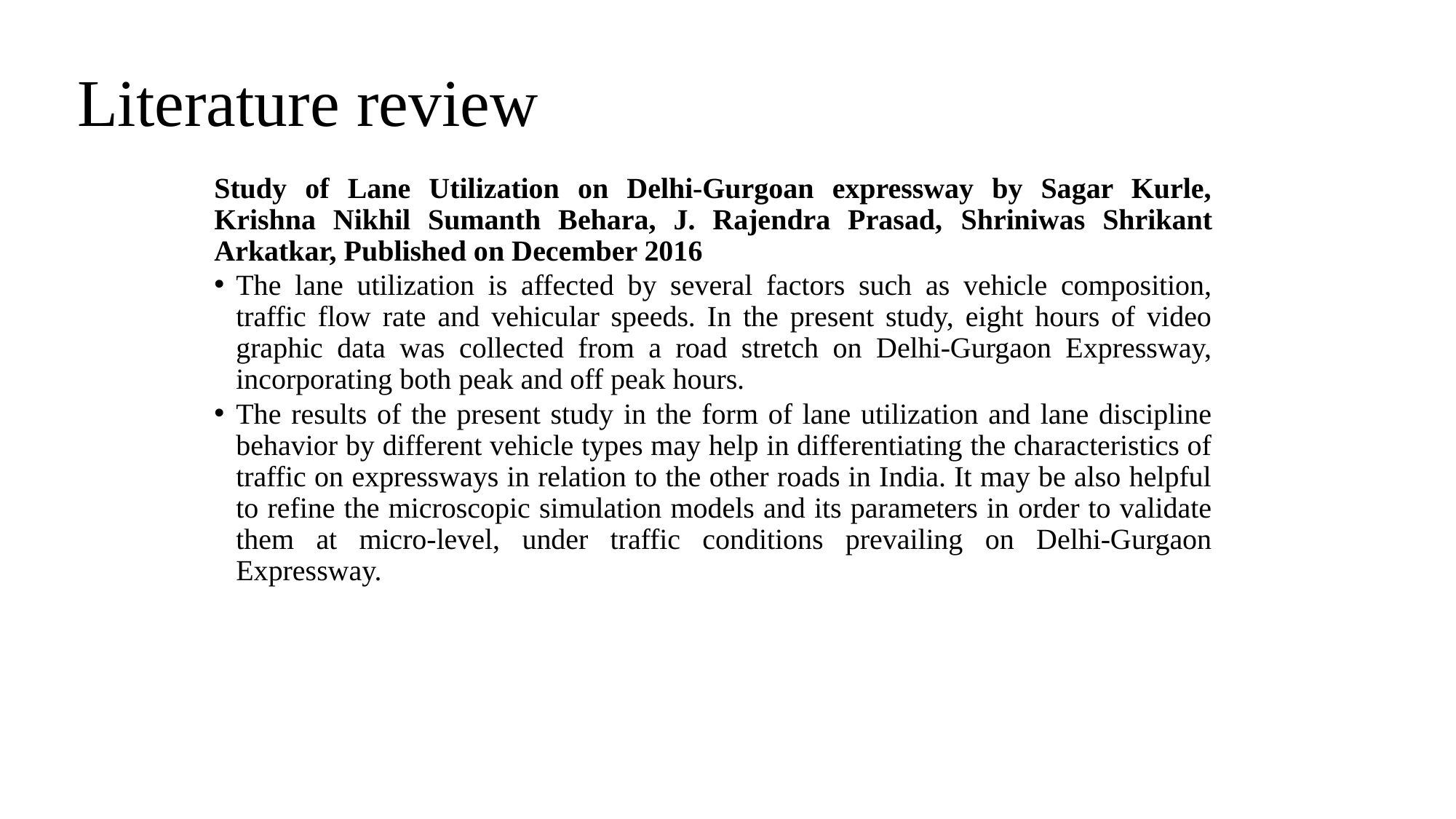

# Literature review

Study of Lane Utilization on Delhi-Gurgoan expressway by Sagar Kurle, Krishna Nikhil Sumanth Behara, J. Rajendra Prasad, Shriniwas Shrikant Arkatkar, Published on December 2016
The lane utilization is affected by several factors such as vehicle composition, traffic flow rate and vehicular speeds. In the present study, eight hours of video graphic data was collected from a road stretch on Delhi-Gurgaon Expressway, incorporating both peak and off peak hours.
The results of the present study in the form of lane utilization and lane discipline behavior by different vehicle types may help in differentiating the characteristics of traffic on expressways in relation to the other roads in India. It may be also helpful to refine the microscopic simulation models and its parameters in order to validate them at micro-level, under traffic conditions prevailing on Delhi-Gurgaon Expressway.